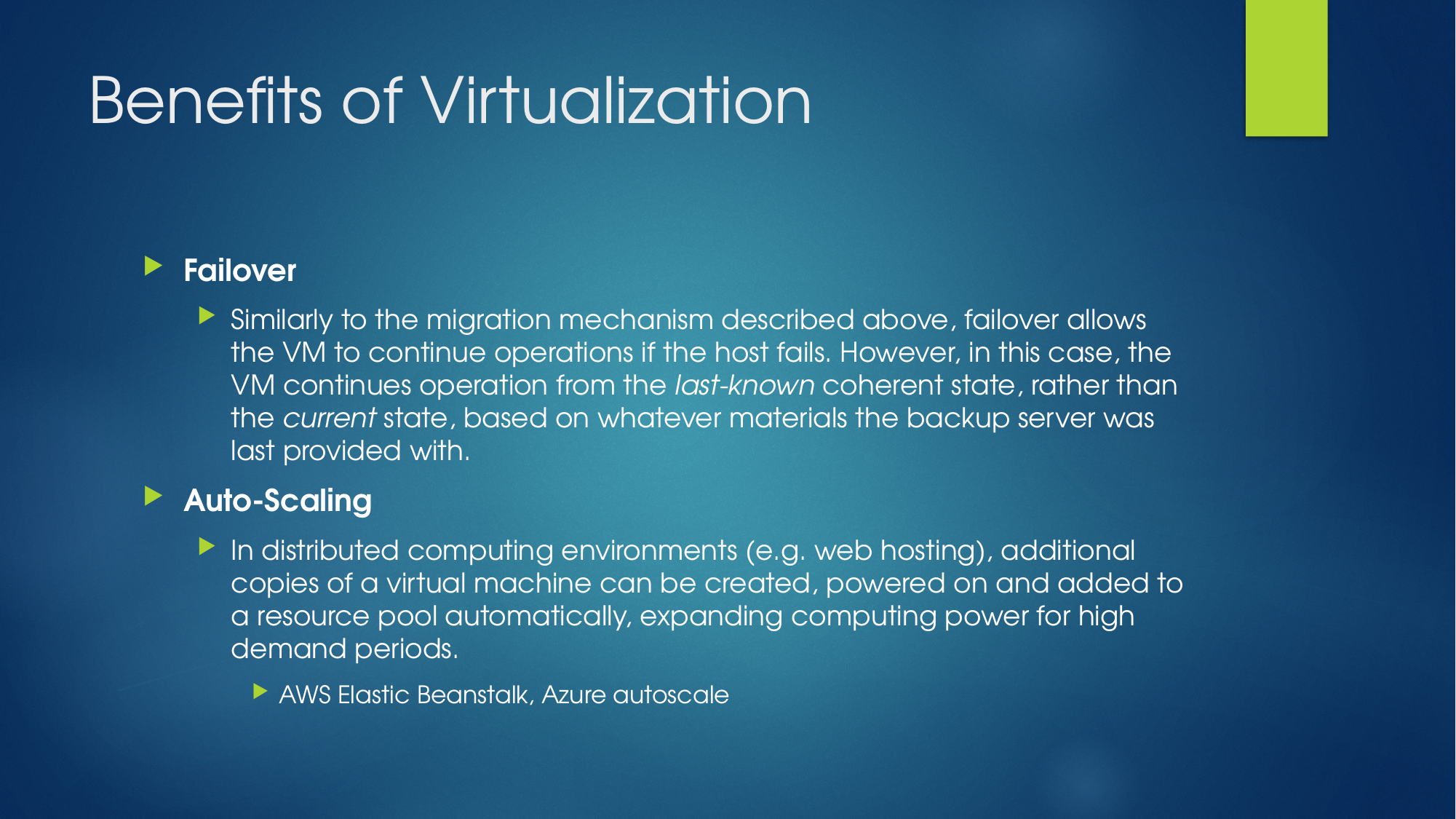

# Benefits of Virtualization
Failover
Similarly to the migration mechanism described above, failover allows the VM to continue operations if the host fails. However, in this case, the VM continues operation from the last-known coherent state, rather than the current state, based on whatever materials the backup server was last provided with.
Auto-Scaling
In distributed computing environments (e.g. web hosting), additional copies of a virtual machine can be created, powered on and added to a resource pool automatically, expanding computing power for high demand periods.
AWS Elastic Beanstalk, Azure autoscale